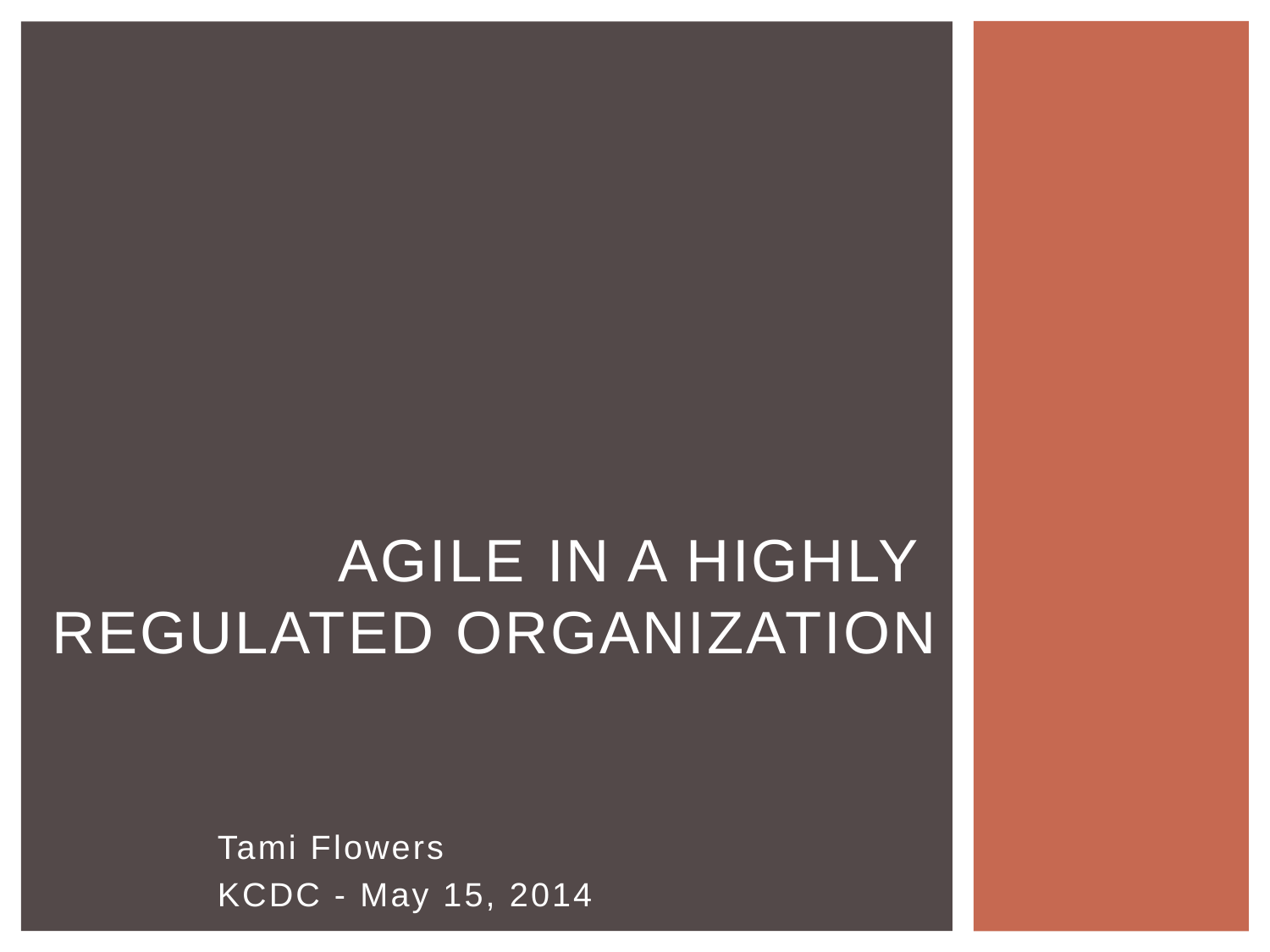

# Agile in a Highly Regulated Organization
Tami Flowers
KCDC - May 15, 2014